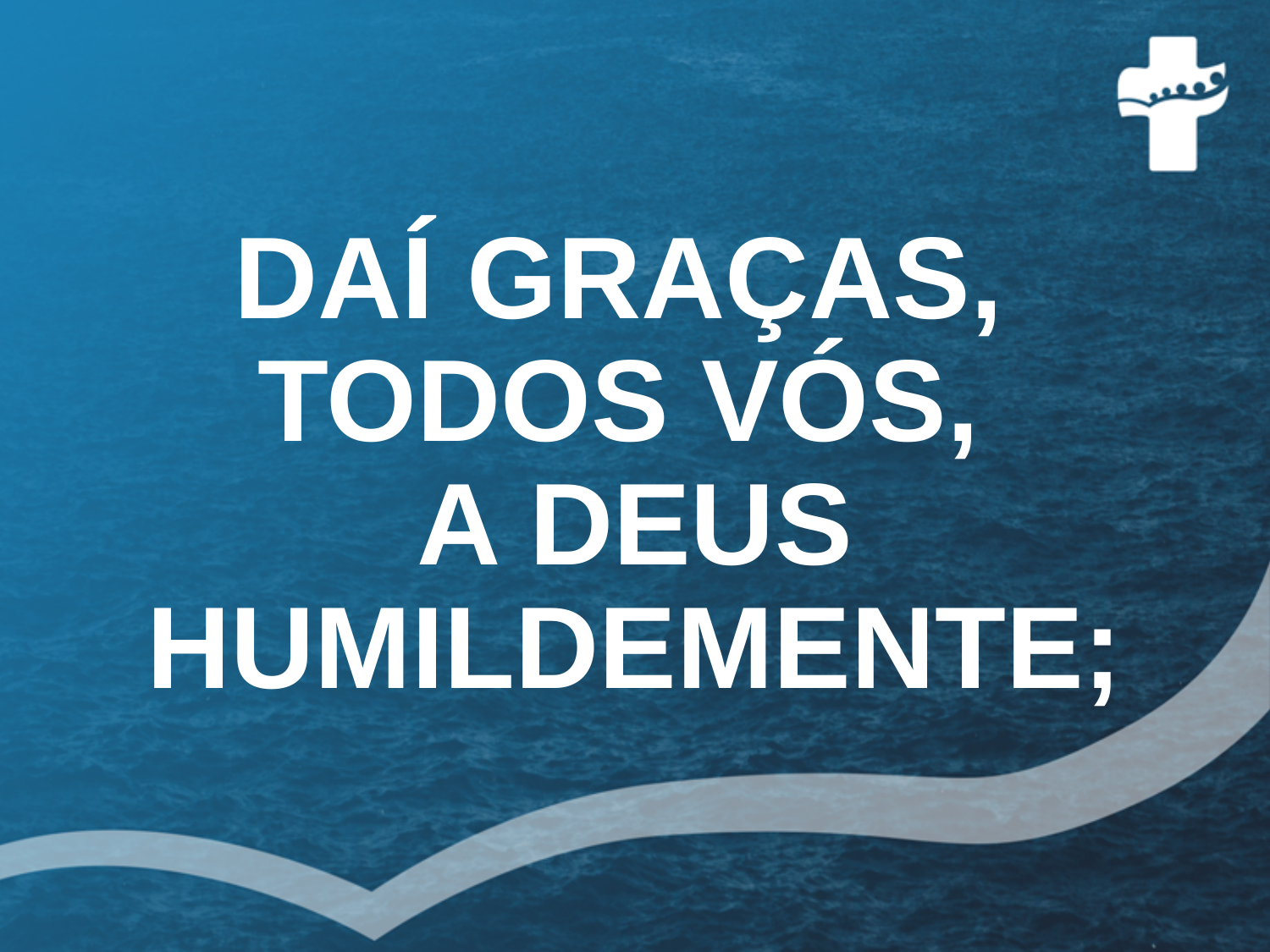

# DAÍ GRAÇAS, TODOS VÓS, A DEUS HUMILDEMENTE;